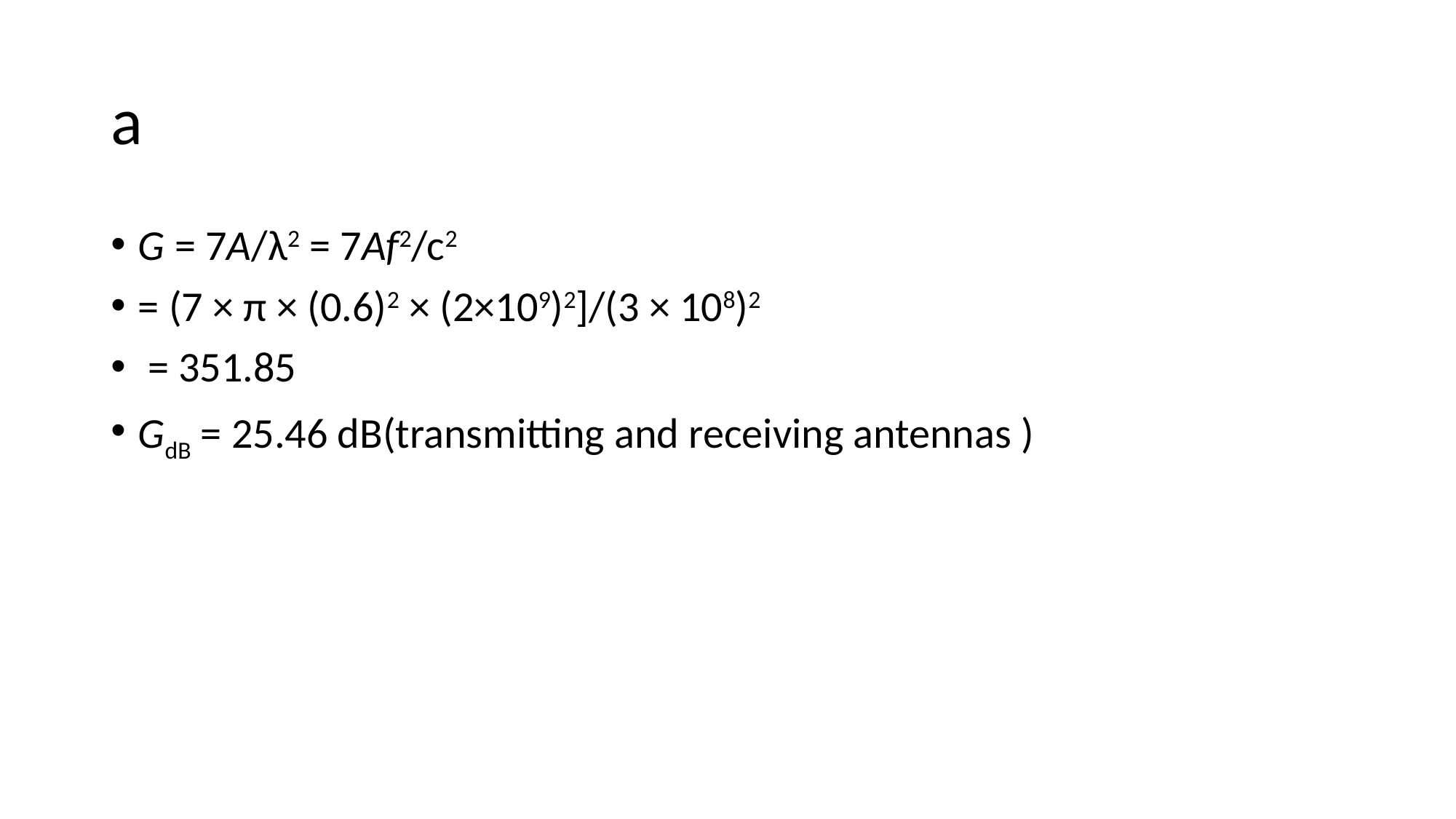

# a
G = 7A/λ2 = 7Af2/c2
= (7 × π × (0.6)2 × (2×109)2]/(3 × 108)2
 = 351.85
GdB = 25.46 dB(transmitting and receiving antennas )